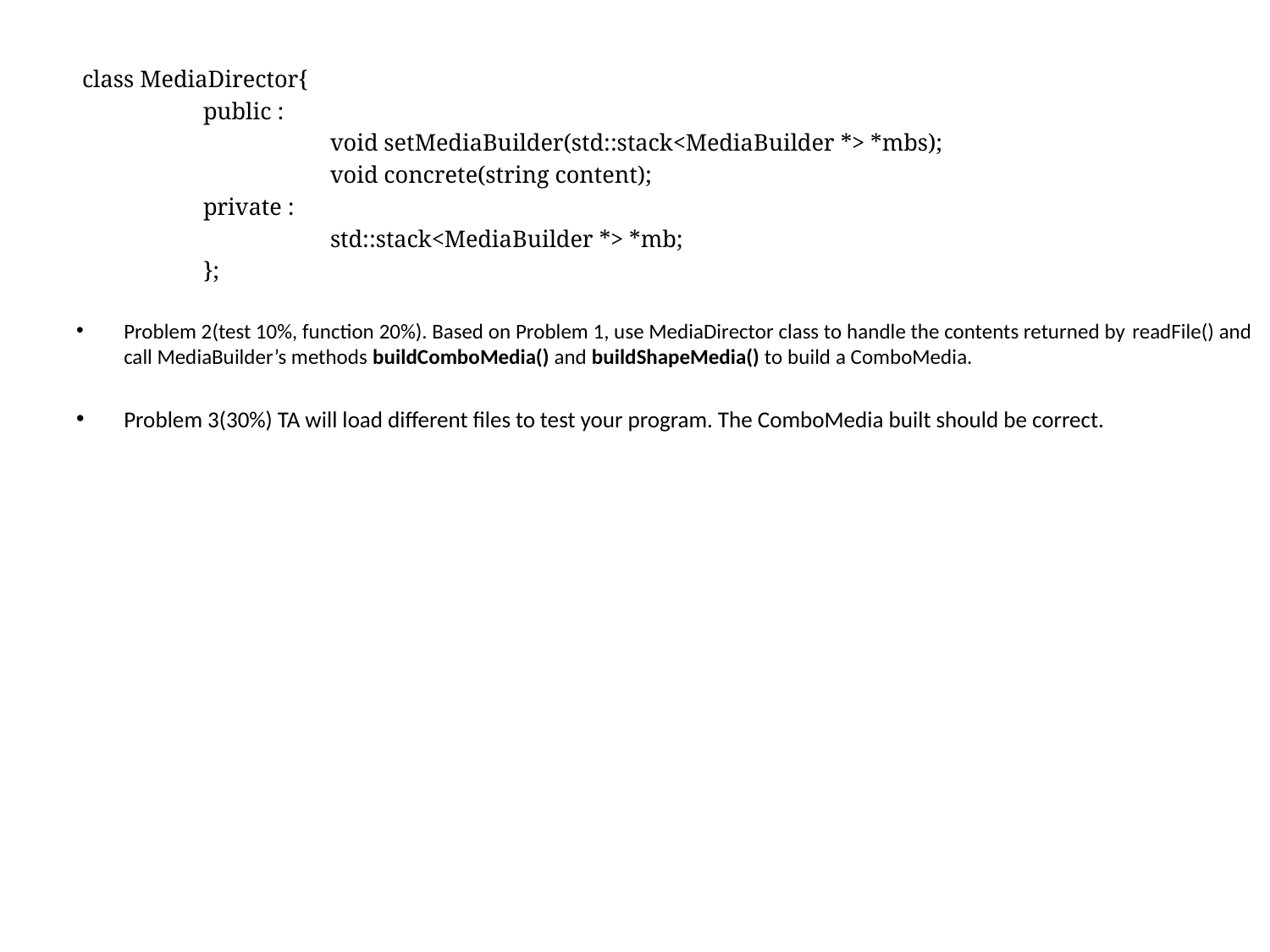

class MediaDirector{
 	public :
		void setMediaBuilder(std::stack<MediaBuilder *> *mbs);
		void concrete(string content);
	private :
    		std::stack<MediaBuilder *> *mb;
	};

Problem 2(test 10%, function 20%). Based on Problem 1, use MediaDirector class to handle the contents returned by readFile() and call MediaBuilder’s methods buildComboMedia() and buildShapeMedia() to build a ComboMedia.

Problem 3(30%) TA will load different files to test your program. The ComboMedia built should be correct.